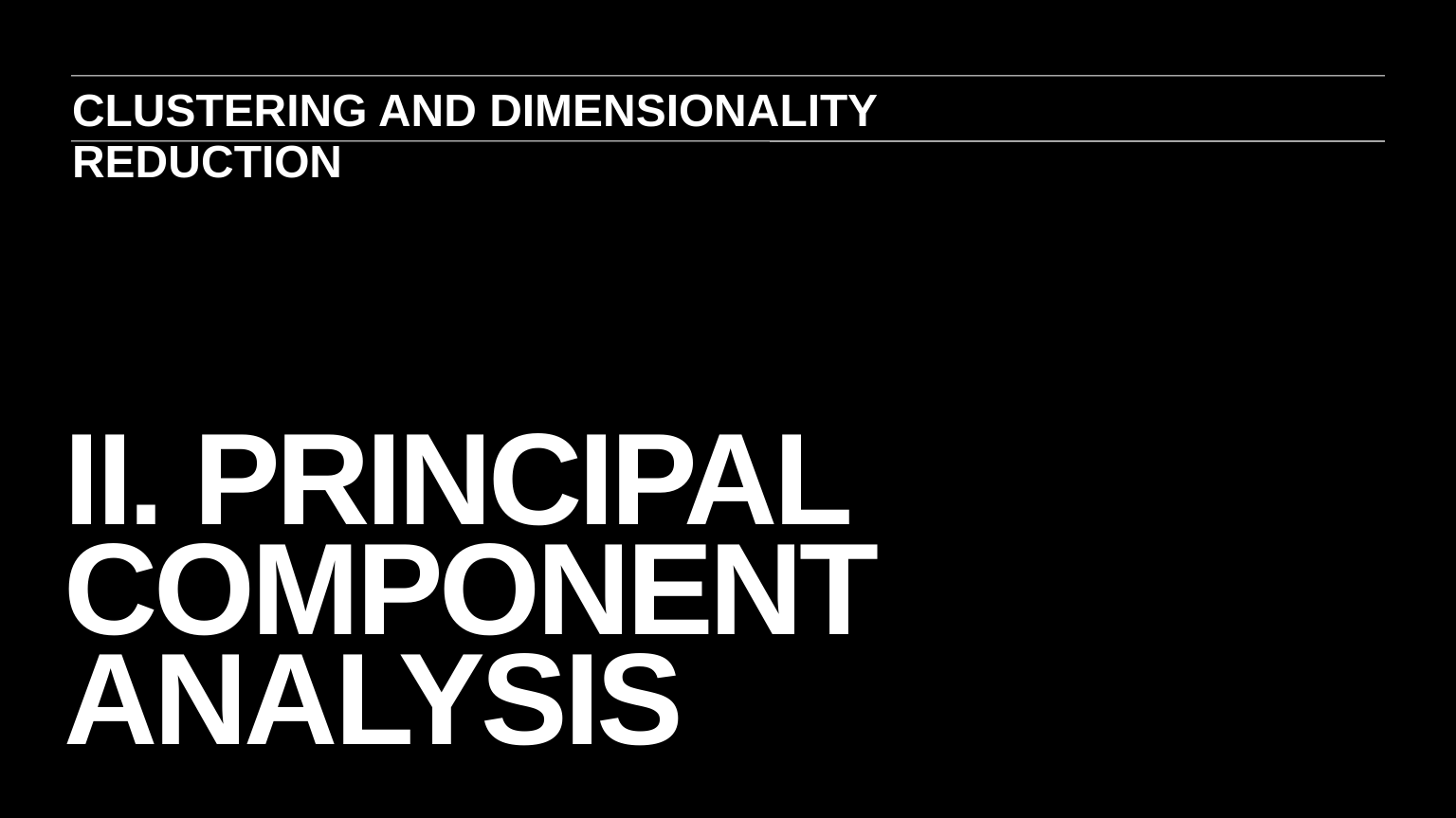

CLUSTERING AND DIMENSIONALITY REDUCTION
# II. Principal component analysis